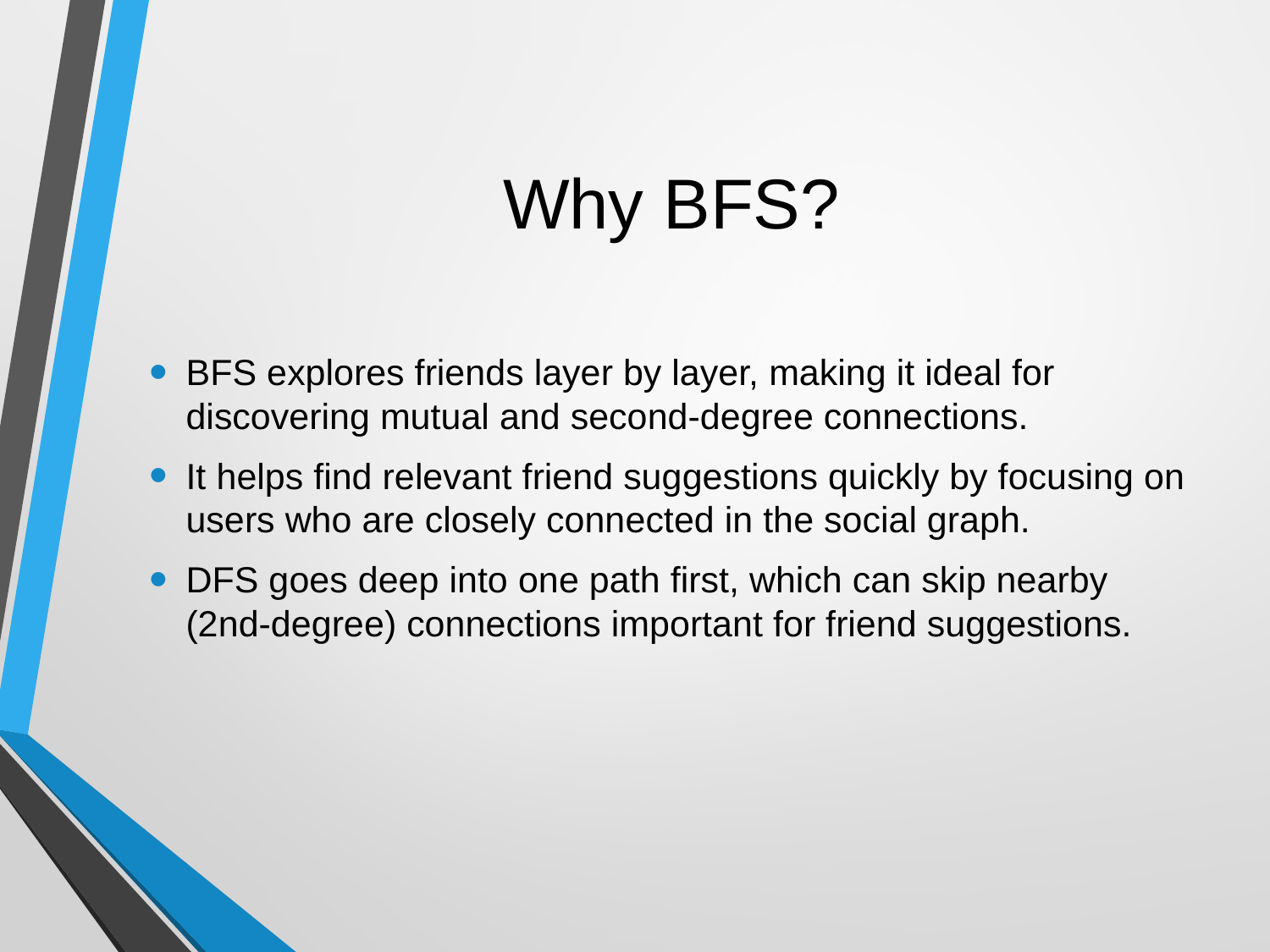

# Why BFS?
BFS explores friends layer by layer, making it ideal for discovering mutual and second-degree connections.
It helps find relevant friend suggestions quickly by focusing on users who are closely connected in the social graph.
DFS goes deep into one path first, which can skip nearby (2nd-degree) connections important for friend suggestions.